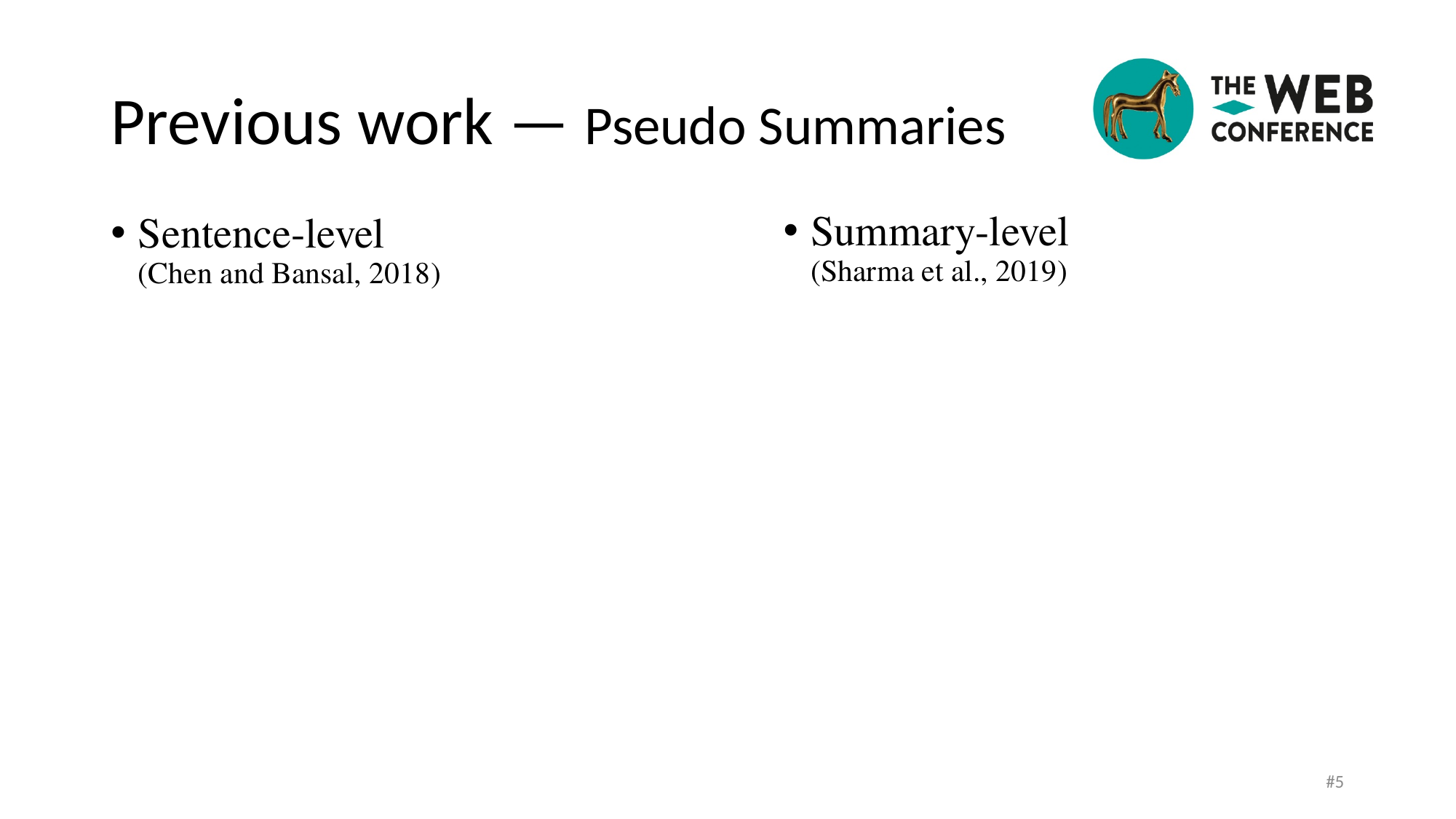

# Previous work — Pseudo Summaries
Summary-level (Sharma et al., 2019)
Sentence-level (Chen and Bansal, 2018)
#5